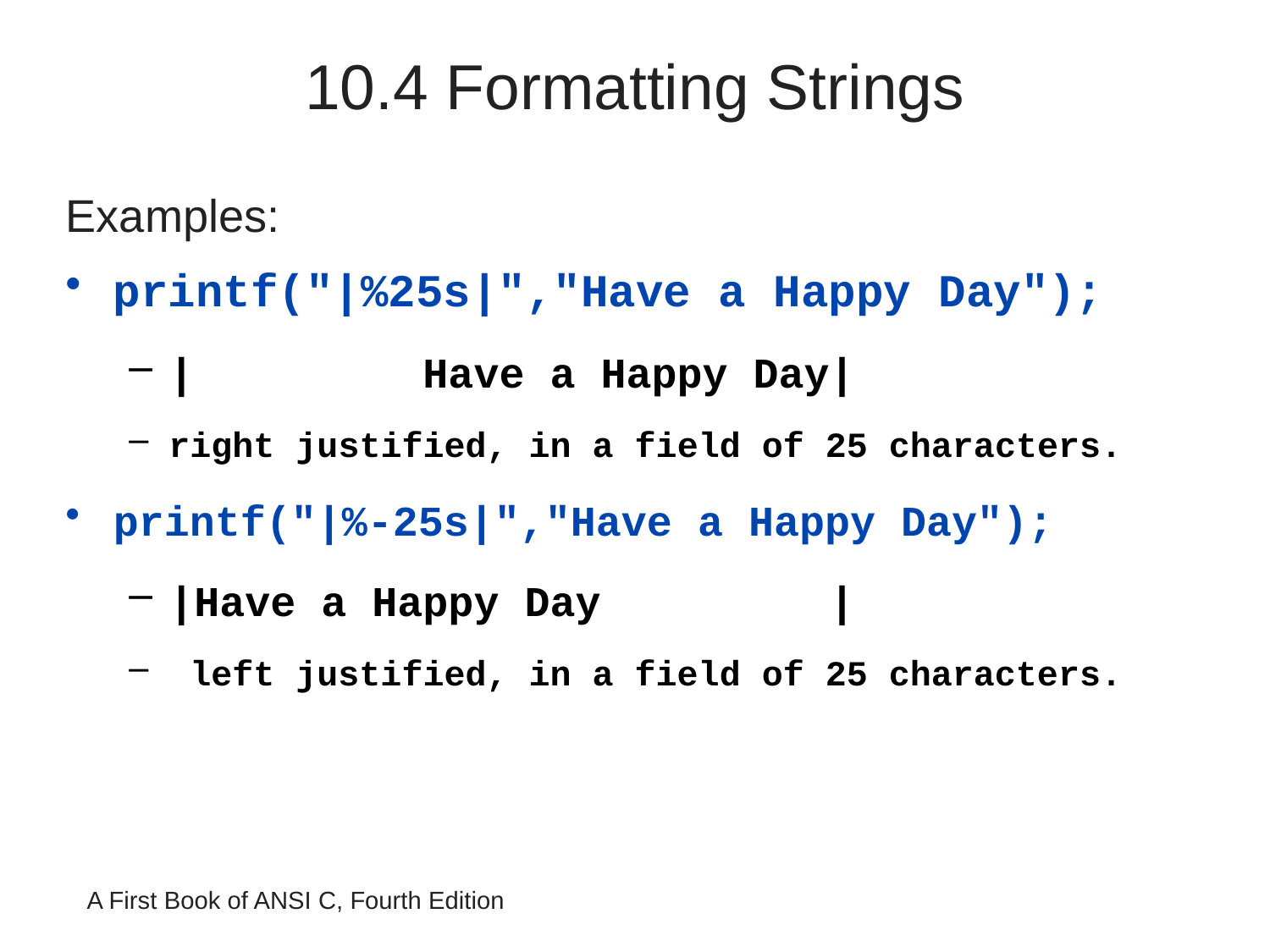

# 10.4 Formatting Strings
Examples:
printf("|%25s|","Have a Happy Day");
|         Have a Happy Day|
right justified, in a field of 25 characters.
printf("|%-25s|","Have a Happy Day");
|Have a Happy Day         |
 left justified, in a field of 25 characters.

A First Book of ANSI C, Fourth Edition
47